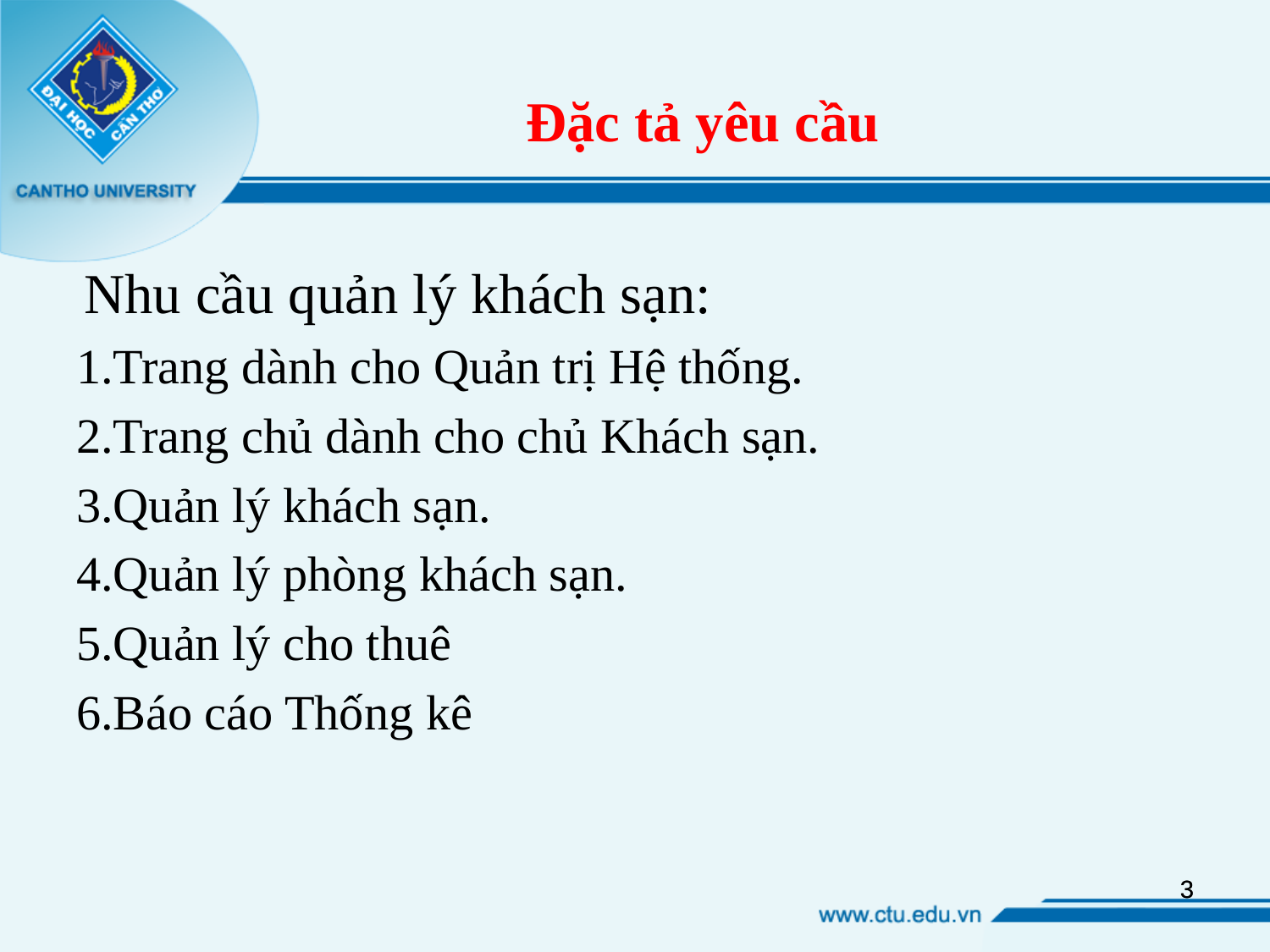

Đặc tả yêu cầu

Nhu cầu quản lý khách sạn:
Trang dành cho Quản trị Hệ thống.
Trang chủ dành cho chủ Khách sạn.
Quản lý khách sạn.
Quản lý phòng khách sạn.
Quản lý cho thuê
Báo cáo Thống kê

3
3